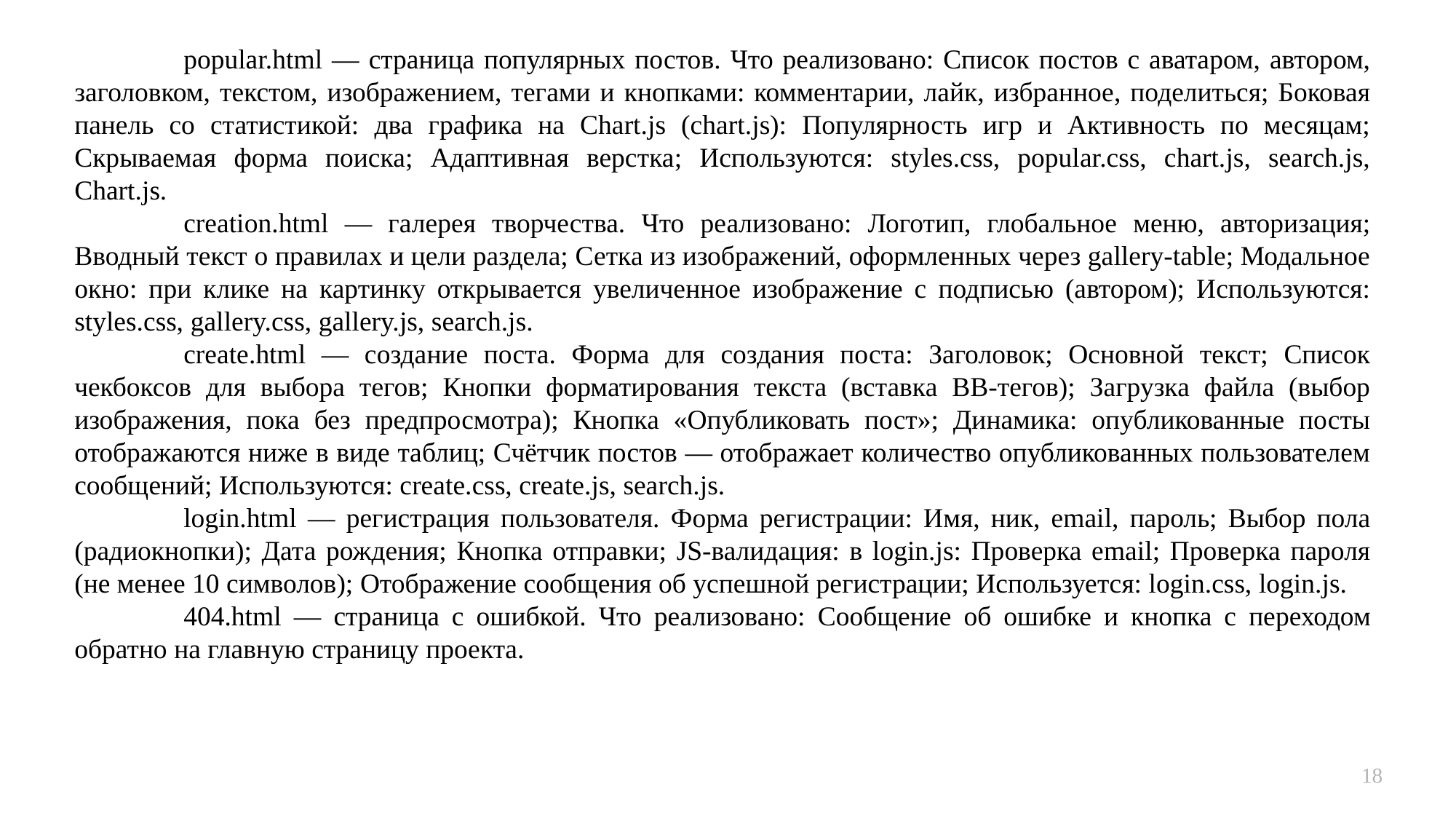

popular.html — страница популярных постов. Что реализовано: Список постов с аватаром, автором, заголовком, текстом, изображением, тегами и кнопками: комментарии, лайк, избранное, поделиться; Боковая панель со статистикой: два графика на Chart.js (chart.js): Популярность игр и Активность по месяцам; Скрываемая форма поиска; Адаптивная верстка; Используются: styles.css, popular.css, chart.js, search.js, Chart.js.
	creation.html — галерея творчества. Что реализовано: Логотип, глобальное меню, авторизация; Вводный текст о правилах и цели раздела; Сетка из изображений, оформленных через gallery-table; Модальное окно: при клике на картинку открывается увеличенное изображение с подписью (автором); Используются: styles.css, gallery.css, gallery.js, search.js.
	create.html — создание поста. Форма для создания поста: Заголовок; Основной текст; Список чекбоксов для выбора тегов; Кнопки форматирования текста (вставка BB-тегов); Загрузка файла (выбор изображения, пока без предпросмотра); Кнопка «Опубликовать пост»; Динамика: опубликованные посты отображаются ниже в виде таблиц; Счётчик постов — отображает количество опубликованных пользователем сообщений; Используются: create.css, create.js, search.js.
	login.html — регистрация пользователя. Форма регистрации: Имя, ник, email, пароль; Выбор пола (радиокнопки); Дата рождения; Кнопка отправки; JS-валидация: в login.js: Проверка email; Проверка пароля (не менее 10 символов); Отображение сообщения об успешной регистрации; Используется: login.css, login.js.
	404.html — страница с ошибкой. Что реализовано: Сообщение об ошибке и кнопка с переходом обратно на главную страницу проекта.

18